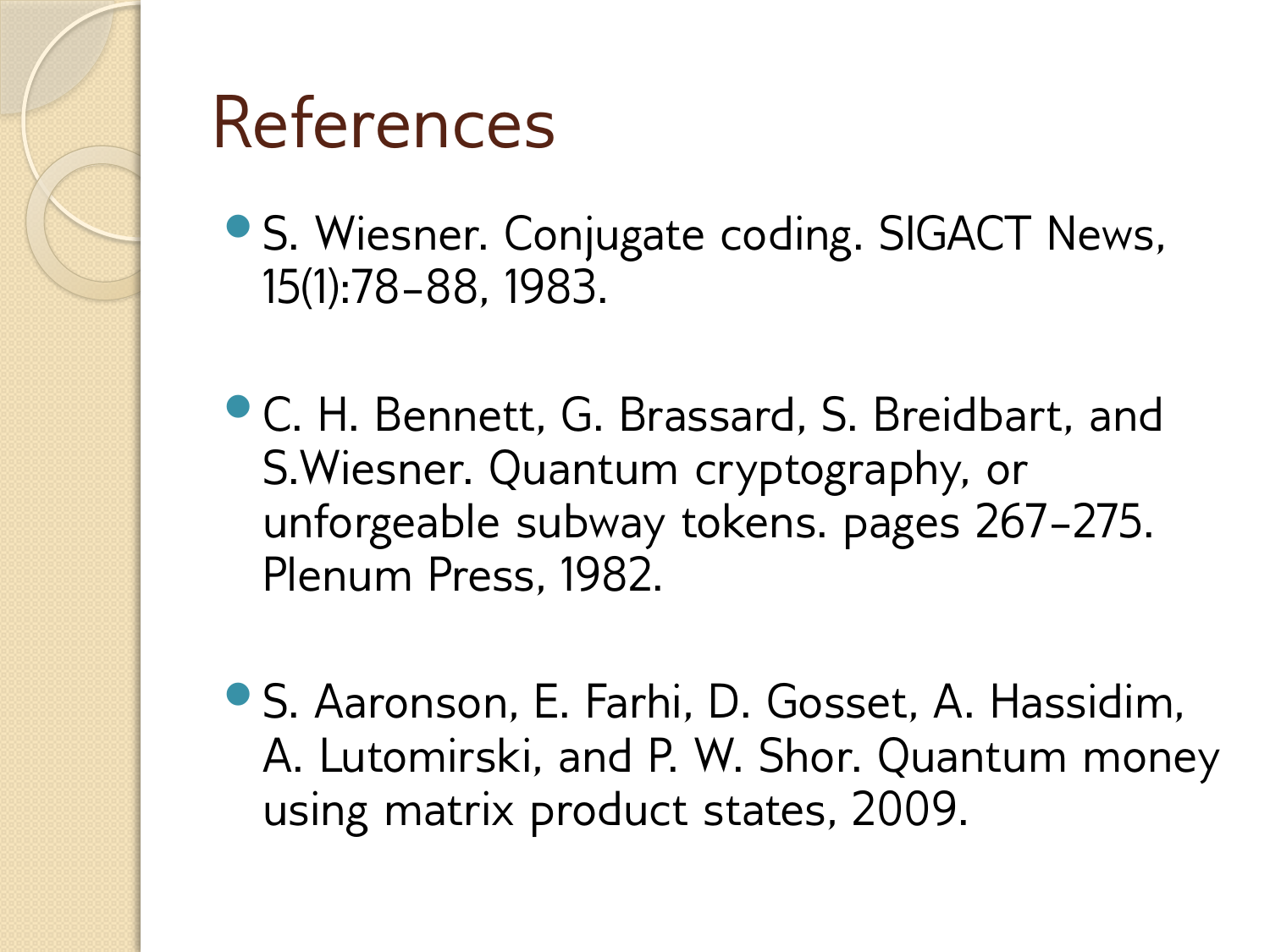

# References
S. Wiesner. Conjugate coding. SIGACT News, 15(1):78–88, 1983.

C. H. Bennett, G. Brassard, S. Breidbart, and S.Wiesner. Quantum cryptography, or unforgeable subway tokens. pages 267–275. Plenum Press, 1982.

S. Aaronson, E. Farhi, D. Gosset, A. Hassidim, A. Lutomirski, and P. W. Shor. Quantum money using matrix product states, 2009.